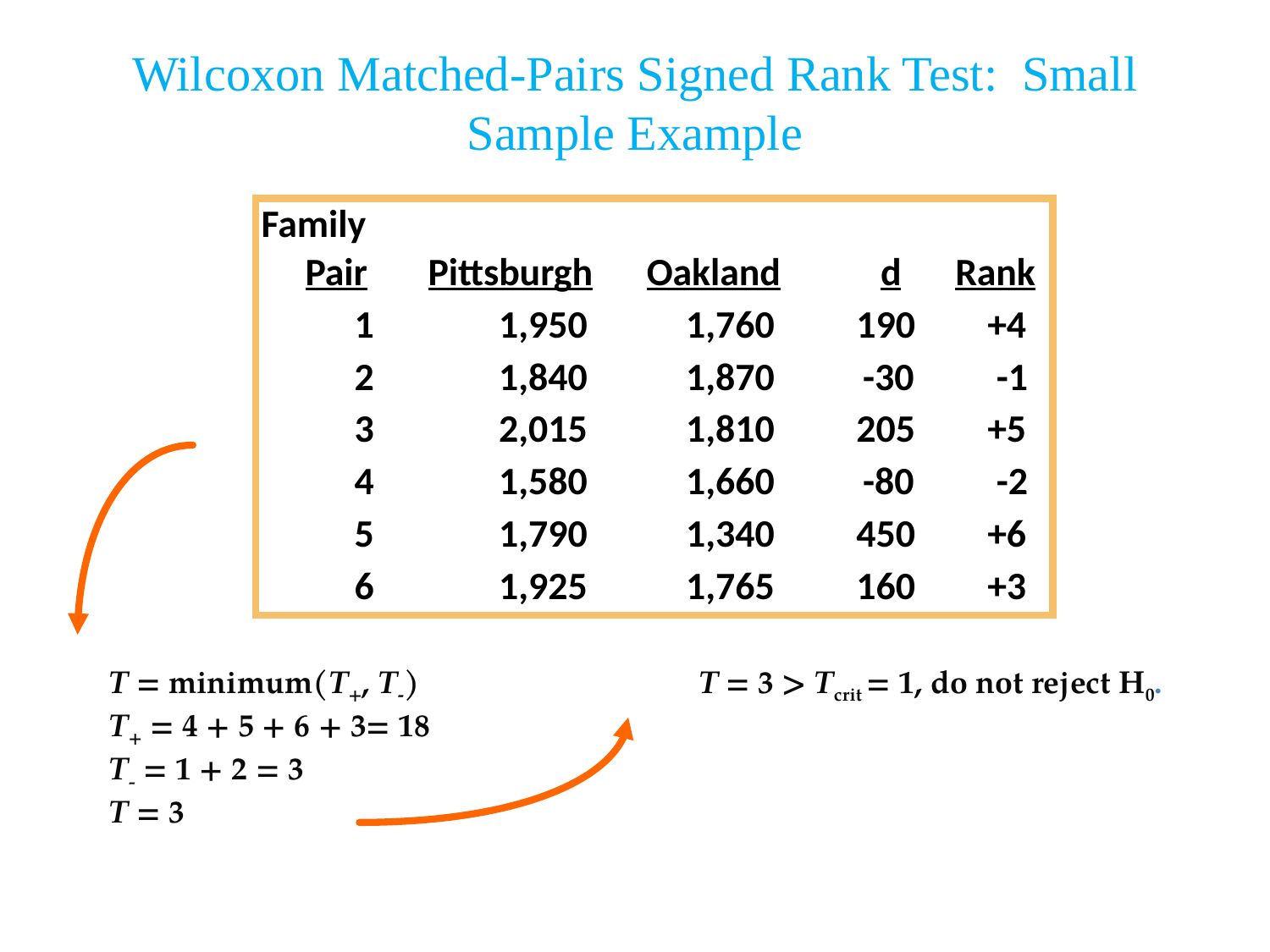

# Wilcoxon Matched-Pairs Signed Rank Test:  Small Sample Example
Family

Pair
Pittsburgh
Oakland
d
Rank
1

1,950

1,760
190
+4
-1
+5
-2
+6
+3
2

1,840

1,870
-30
3

2,015

1,810
205
4

1,580

1,660
-80
5

1,790

1,340
450
6

1,925

1,765
160

T = minimum(T+, T-)
T+ = 4 + 5 + 6 + 3= 18
T- = 1 + 2 = 3
T = 3
T = 3 > Tcrit = 1, do not reject H0.